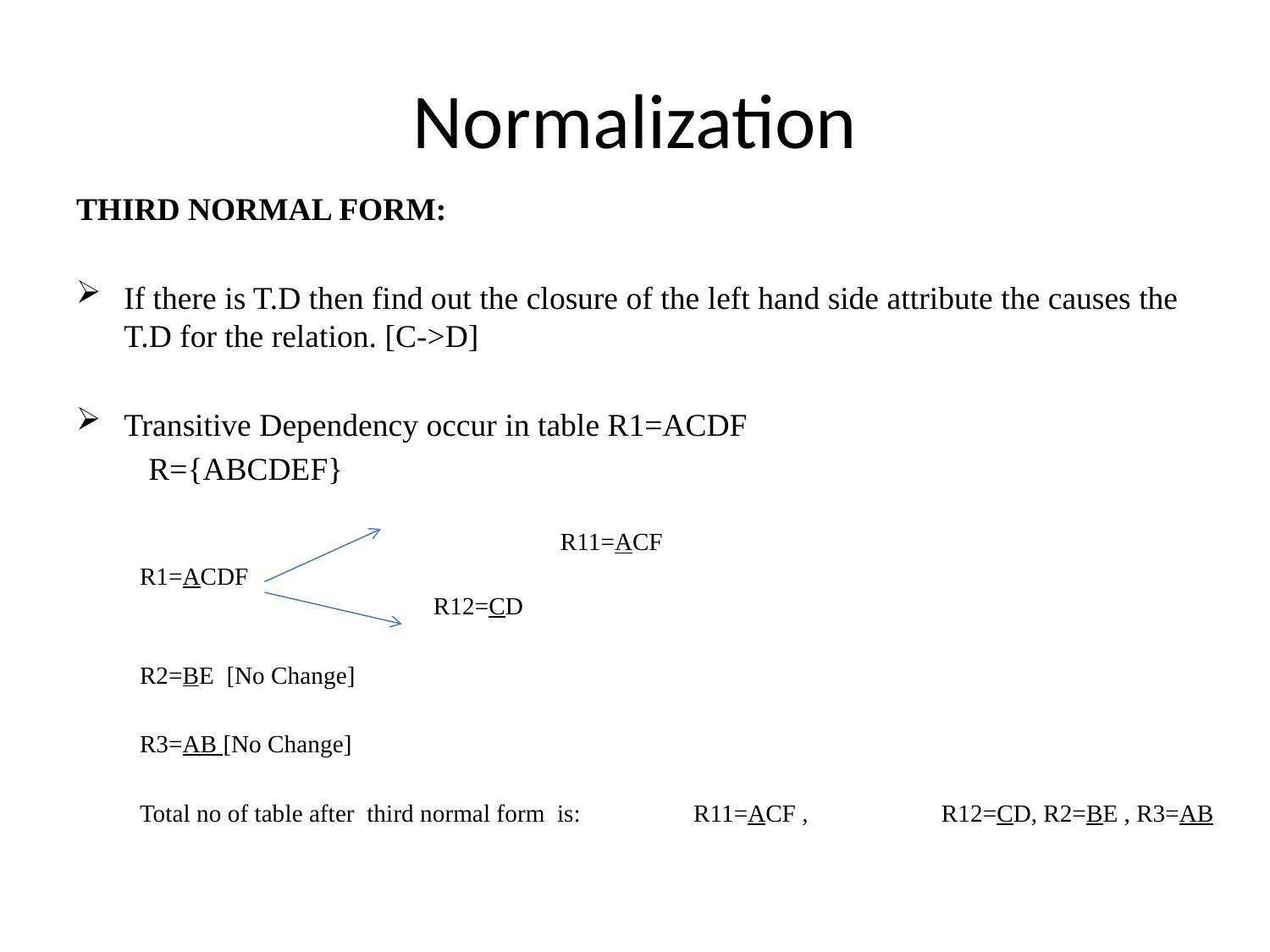

# Normalization

THIRD NORMAL FORM:

If there is T.D then find out the closure of the left hand side attribute the causes the T.D for the relation. [C->D]

Transitive Dependency occur in table R1=ACDF
         R={ABCDEF}

				R11=ACF
R1=ACDF										R12=CD

R2=BE  [No Change]

R3=AB [No Change]

Total no of table after  third normal form  is:	 R11=ACF , 	R12=CD, R2=BE , R3=AB